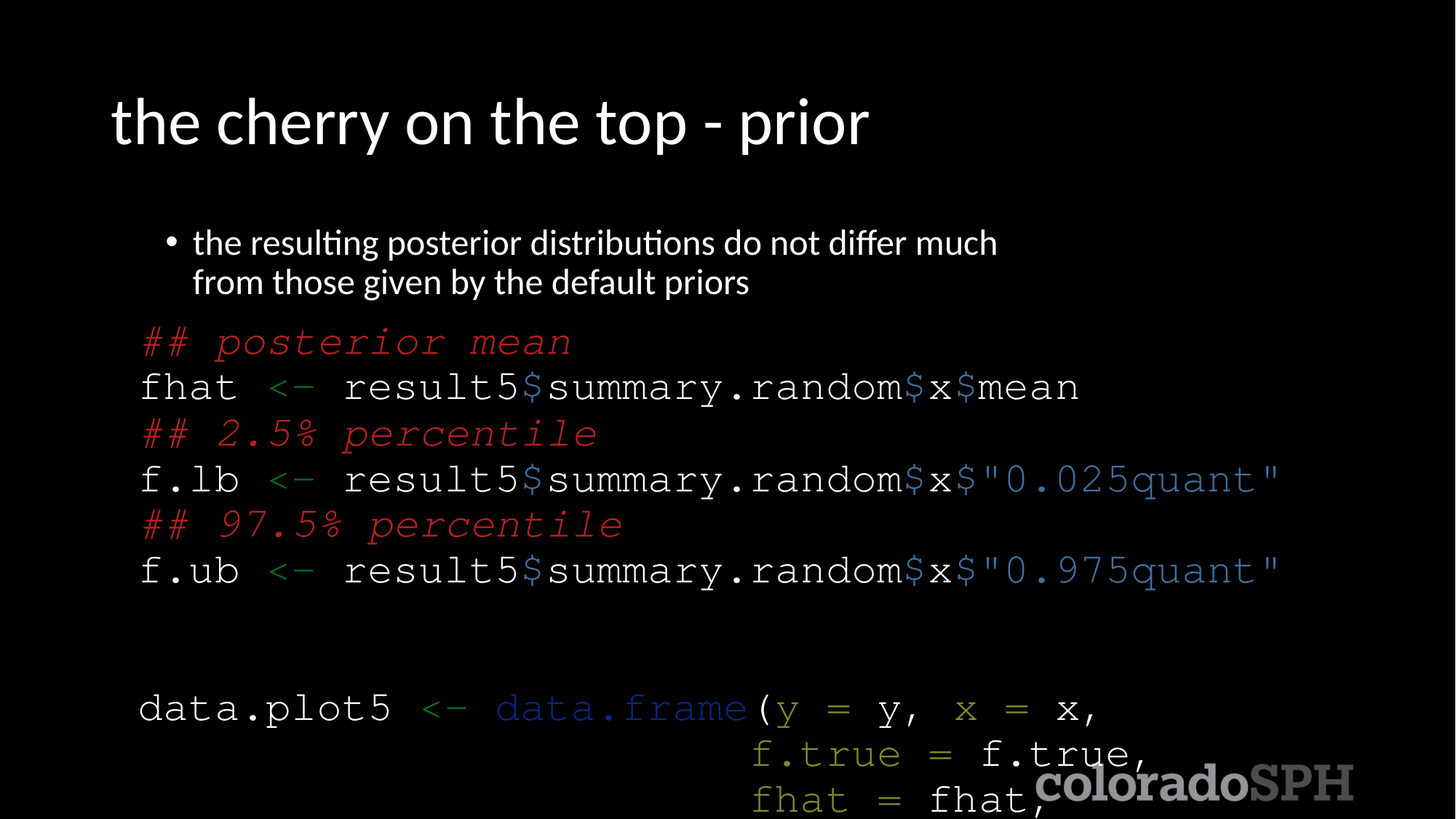

# the cherry on the top - prior
the resulting posterior distributions do not differ much
from those given by the default priors
## posterior mean fhat <- result5$summary.random$x$mean ## 2.5% percentile f.lb <- result5$summary.random$x$"0.025quant" ## 97.5% percentile f.ub <- result5$summary.random$x$"0.975quant" data.plot5 <- data.frame(y = y, x = x, f.true = f.true, fhat = fhat, f.lb = f.lb, f.ub = f.ub) plot5 <- data.plot5 %>% ggplot(aes(x = x, y = y)) + geom_line(aes(y = fhat), size = 2, color = "darkgreen") + geom_line(aes(y = f.true), size = 2, color = "indianred") + geom_ribbon(aes(ymin = f.lb, ymax = f.ub), alpha = 0.2) + geom_point(aes(y = y)) + theme_bw(base_size = 20) + ggtitle("prior")
gridExtra::grid.arrange(plot2, plot4, plot5, nrow = 1)